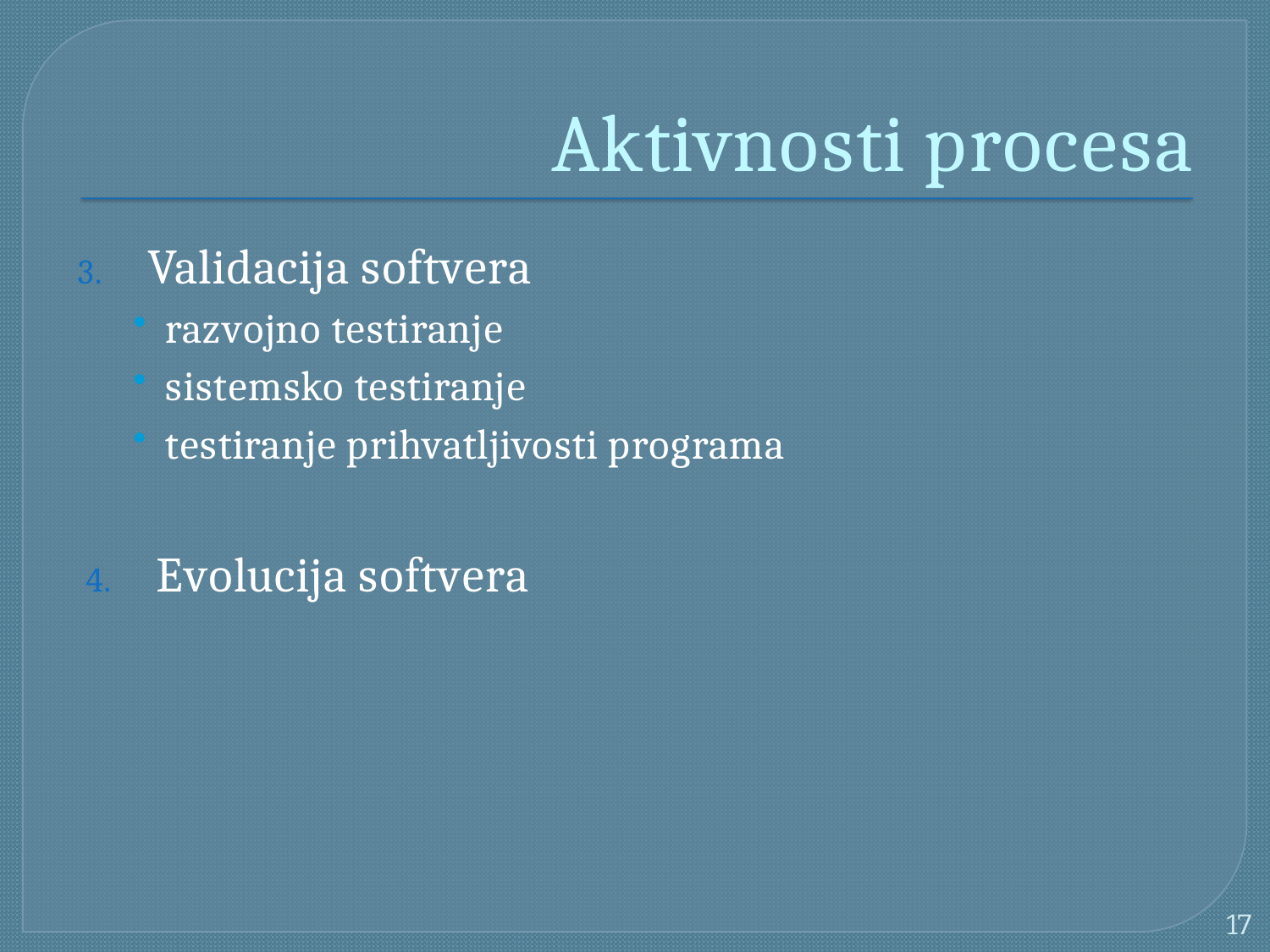

# Aktivnosti procesa
Validacija softvera
razvojno testiranje
sistemsko testiranje
testiranje prihvatljivosti programa

Evolucija softvera

17